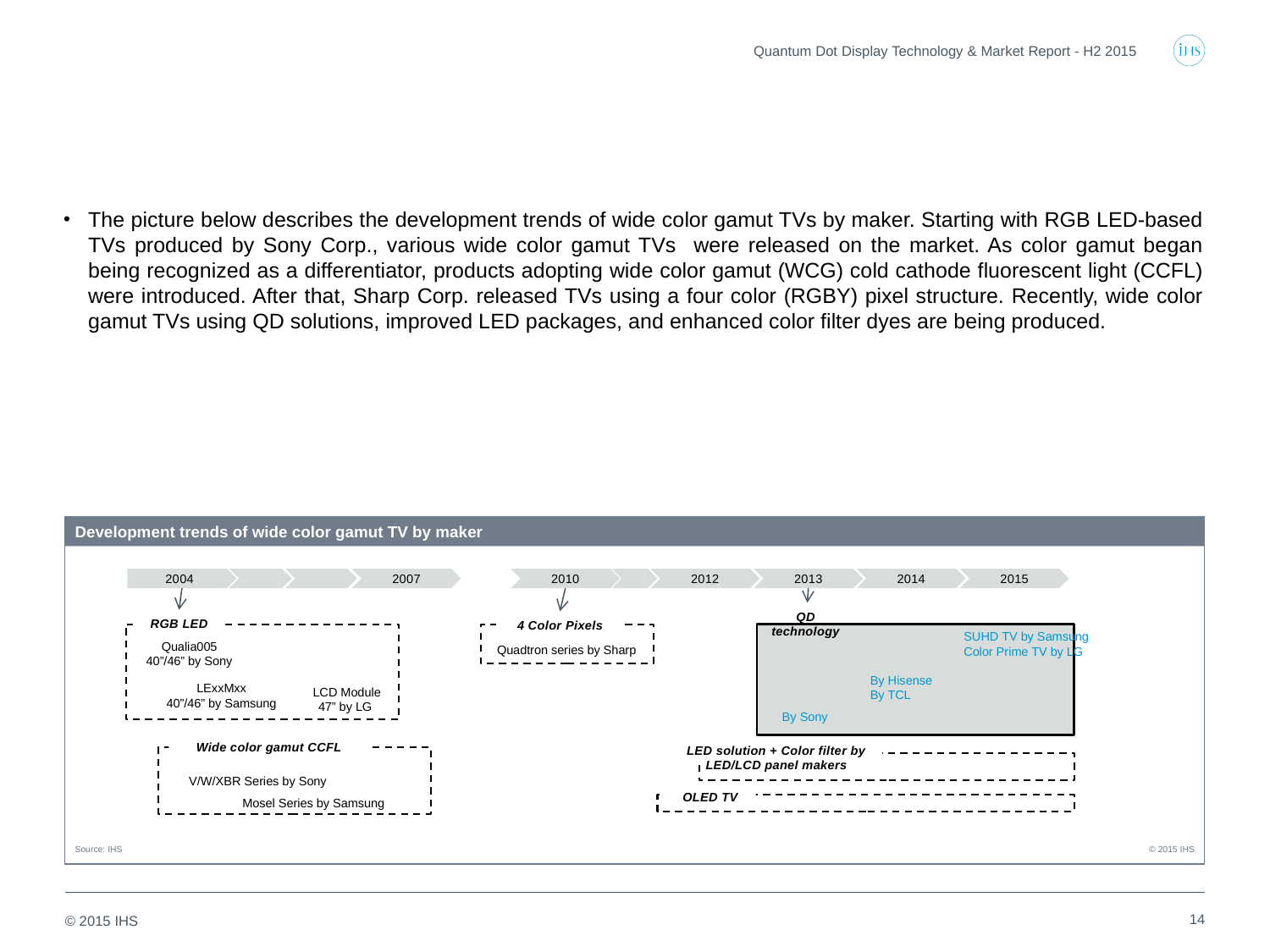

Quantum Dot Display Technology & Market Report - H2 2015
The picture below describes the development trends of wide color gamut TVs by maker. Starting with RGB LED-based TVs produced by Sony Corp., various wide color gamut TVs  were released on the market. As color gamut began being recognized as a differentiator, products adopting wide color gamut (WCG) cold cathode fluorescent light (CCFL) were introduced. After that, Sharp Corp. released TVs using a four color (RGBY) pixel structure. Recently, wide color gamut TVs using QD solutions, improved LED packages, and enhanced color filter dyes are being produced.

Development trends of wide color gamut TV by maker

Source: IHS
© 2015 IHS
2004

2007
2010

2012
2013
2014
2015
QD
technology
RGB LED
4 Color Pixels

SUHD TV by Samsung
Color Prime TV by LG
Qualia005
40”/46” by Sony
Quadtron series by Sharp
By Hisense
By TCL

LExxMxx
40”/46” by Samsung
LCD Module
47” by LG
By Sony
Wide color gamut CCFL
LED solution + Color filter by LED/LCD panel makers

V/W/XBR Series by Sony
Mosel Series by Samsung
OLED TV

14